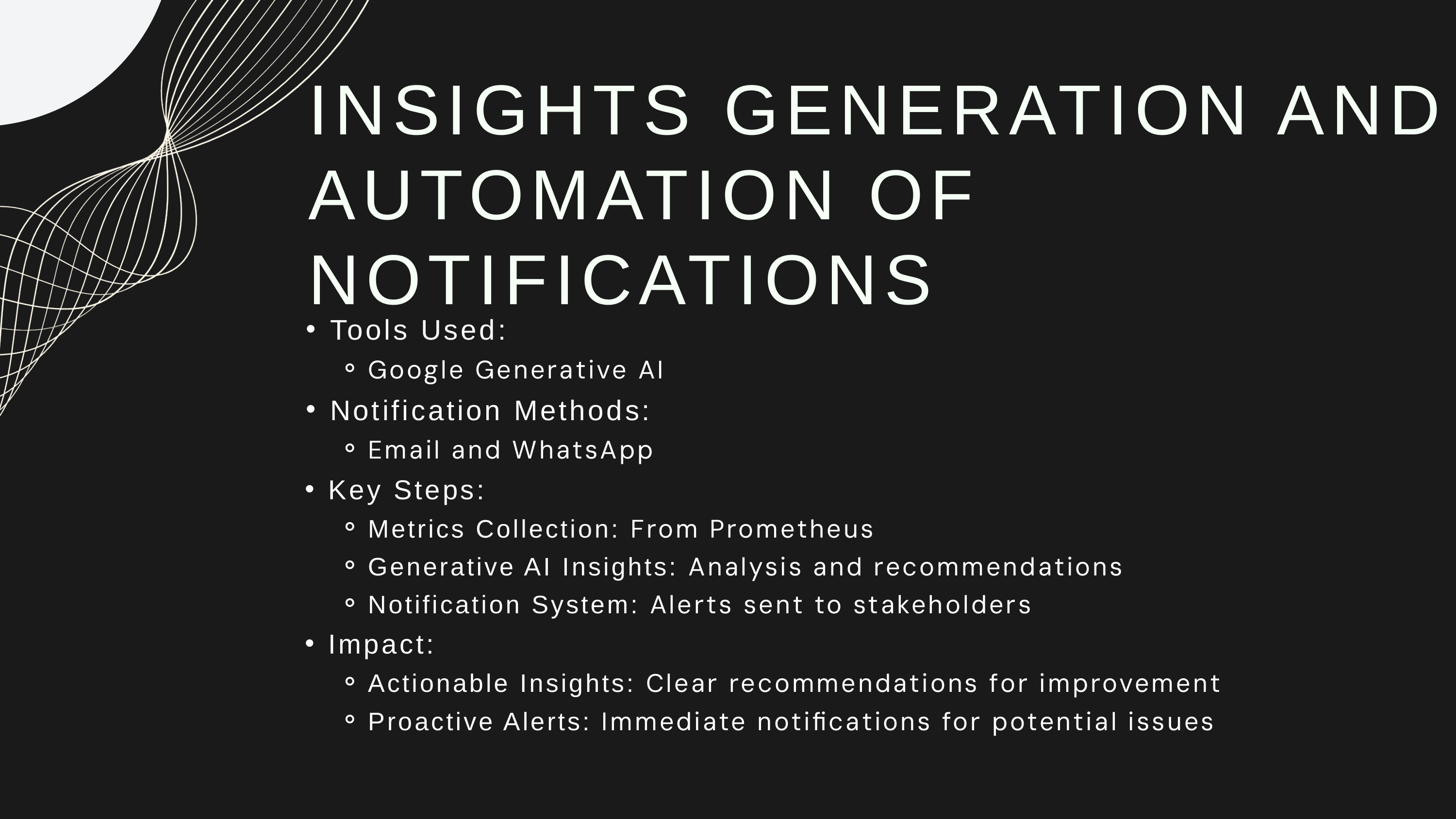

INSIGHTS GENERATION AND AUTOMATION OF NOTIFICATIONS
Tools Used:
Google Generative AI
Notification Methods:
Email and WhatsApp
Key Steps:
Metrics Collection: From Prometheus
Generative AI Insights: Analysis and recommendations
Notification System: Alerts sent to stakeholders
Impact:
Actionable Insights: Clear recommendations for improvement
Proactive Alerts: Immediate notifications for potential issues